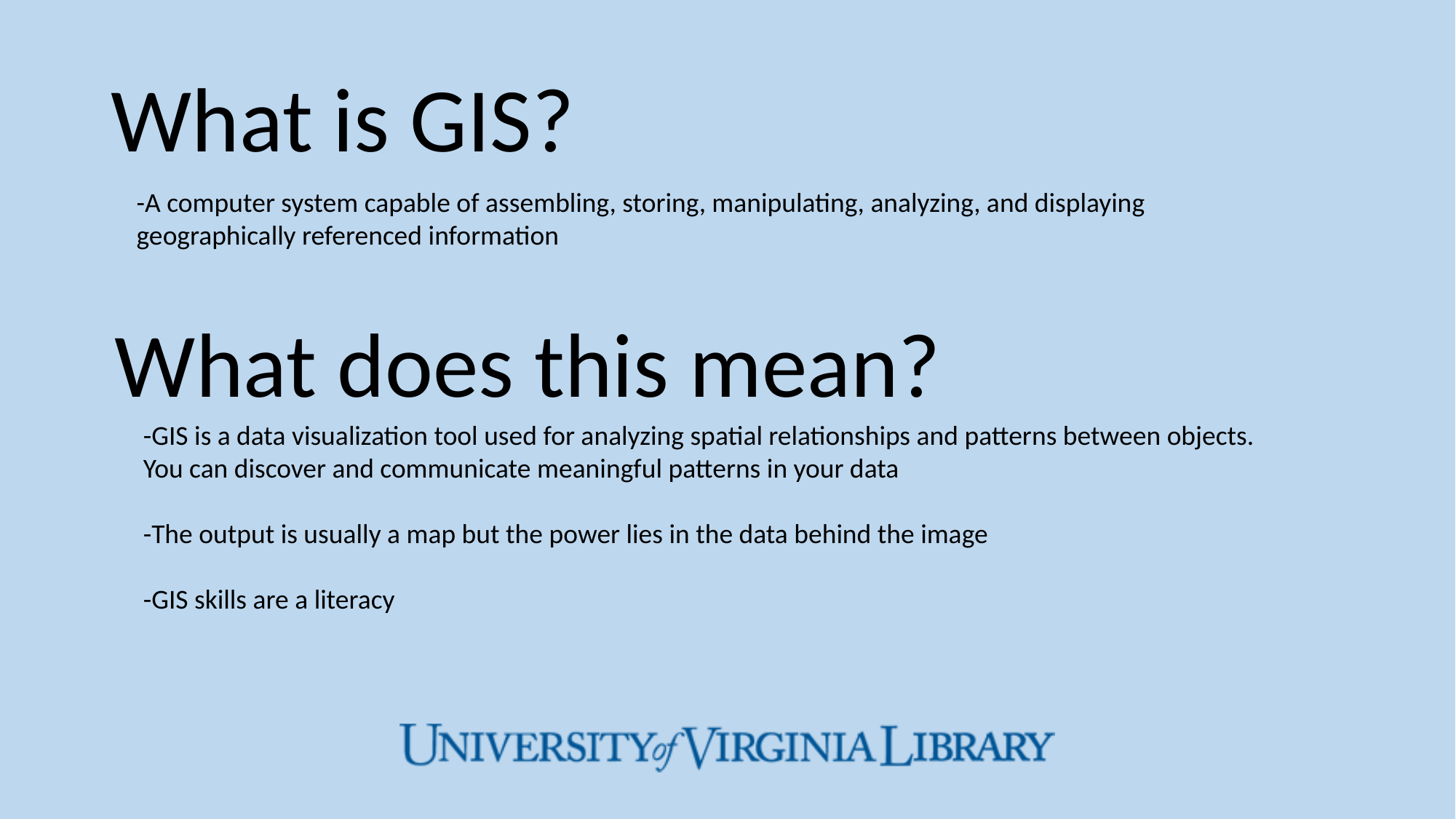

# What is GIS?
-A computer system capable of assembling, storing, manipulating, analyzing, and displaying geographically referenced information

What does this mean?
-GIS is a data visualization tool used for analyzing spatial relationships and patterns between objects.
You can discover and communicate meaningful patterns in your data

-The output is usually a map but the power lies in the data behind the image

-GIS skills are a literacy